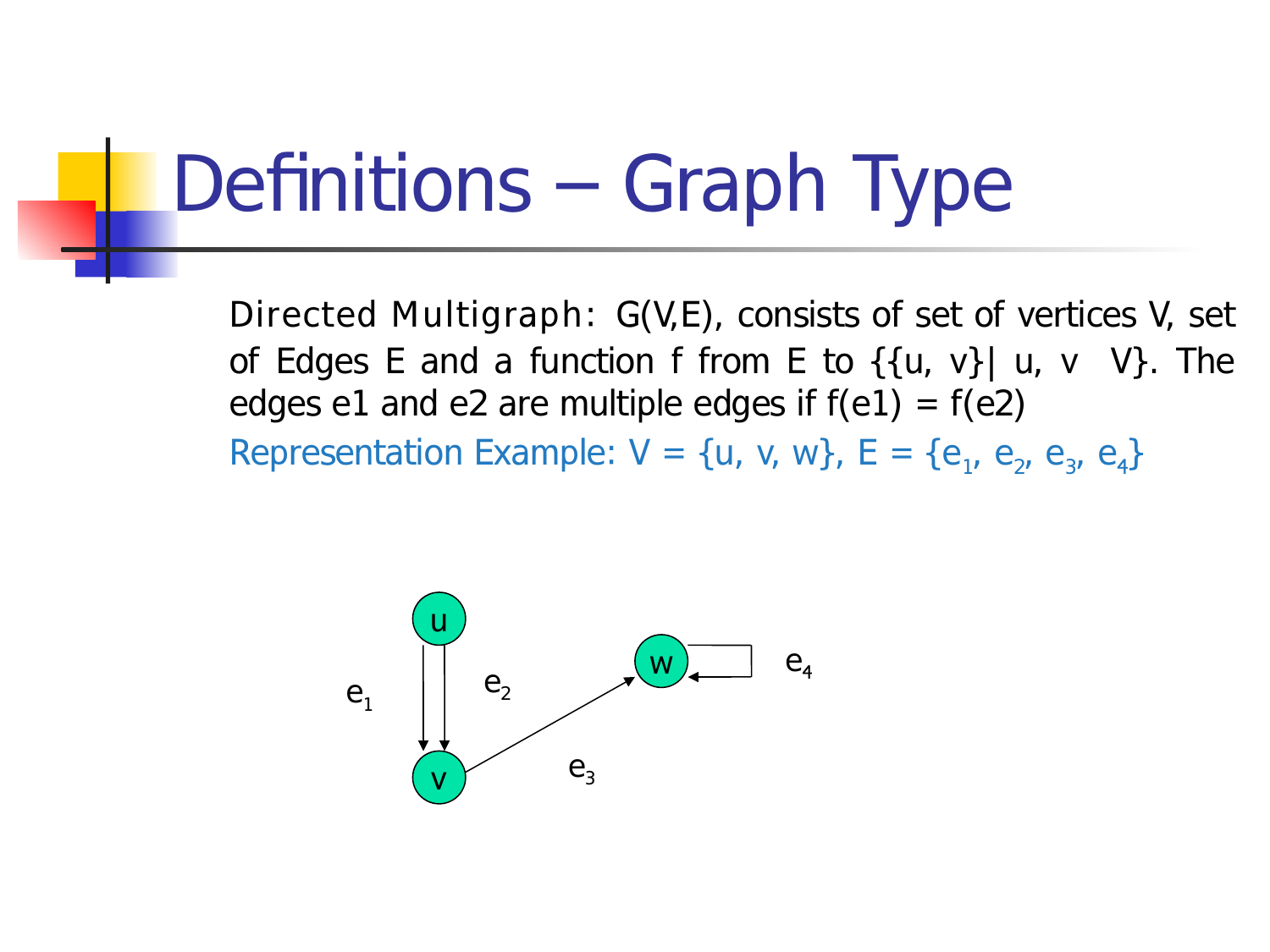

# Definitions – Graph Type
	Directed Multigraph: G(V,E), consists of set of vertices V, set of Edges E and a function f from E to {{u, v}| u, v  V}. The edges e1 and e2 are multiple edges if f(e1) = f(e2)
	Representation Example: V = {u, v, w}, E = {e1, e2, e3, e4}
u
w

e4
e2
e1

v
e3